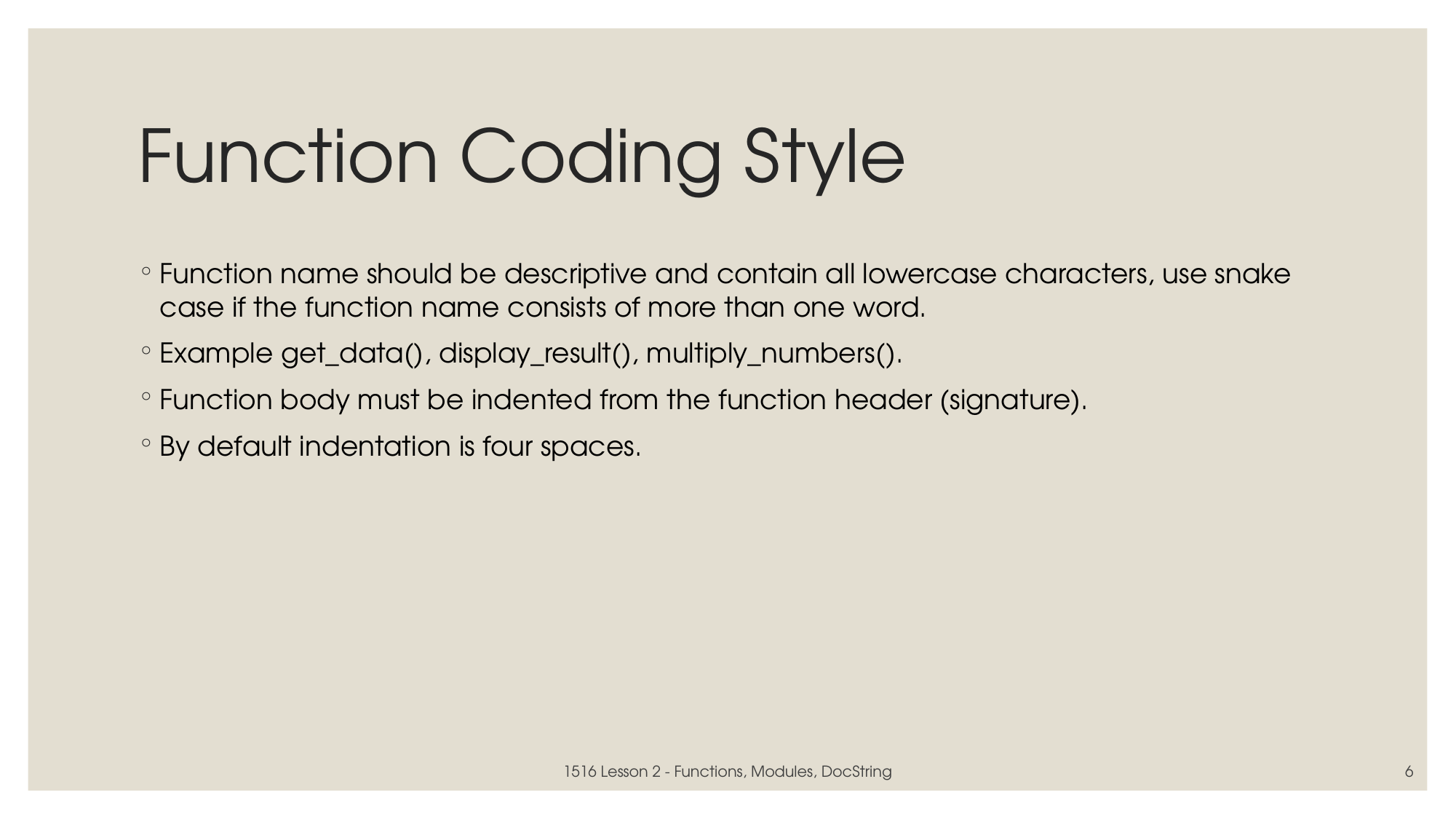

# Function Coding Style
Function name should be descriptive and contain all lowercase characters, use snake case if the function name consists of more than one word.
Example get_data(), display_result(), multiply_numbers().
Function body must be indented from the function header (signature).
By default indentation is four spaces.

1516 Lesson 2 - Functions, Modules, DocString
6